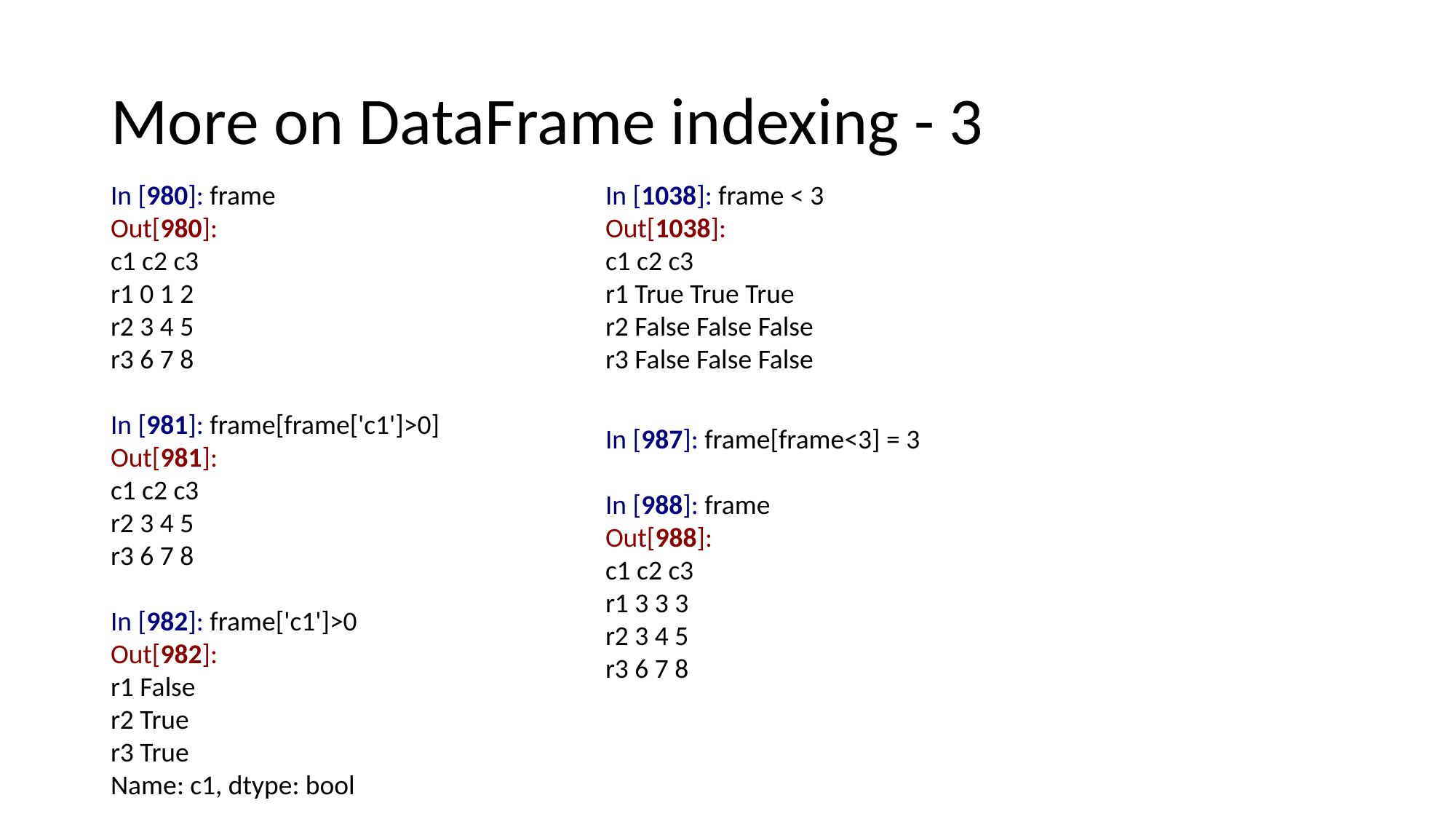

# More on DataFrame indexing - 3
In [980]: frame
Out[980]:
c1 c2 c3
r1 0 1 2
r2 3 4 5
r3 6 7 8
In [981]: frame[frame['c1']>0]
Out[981]:
c1 c2 c3
r2 3 4 5
r3 6 7 8

In [982]: frame['c1']>0
Out[982]:
r1 False
r2 True
r3 True
Name: c1, dtype: bool
In [1038]: frame < 3
Out[1038]:
c1 c2 c3
r1 True True True
r2 False False False
r3 False False False
In [987]: frame[frame<3] = 3

In [988]: frame
Out[988]:
c1 c2 c3
r1 3 3 3
r2 3 4 5
r3 6 7 8